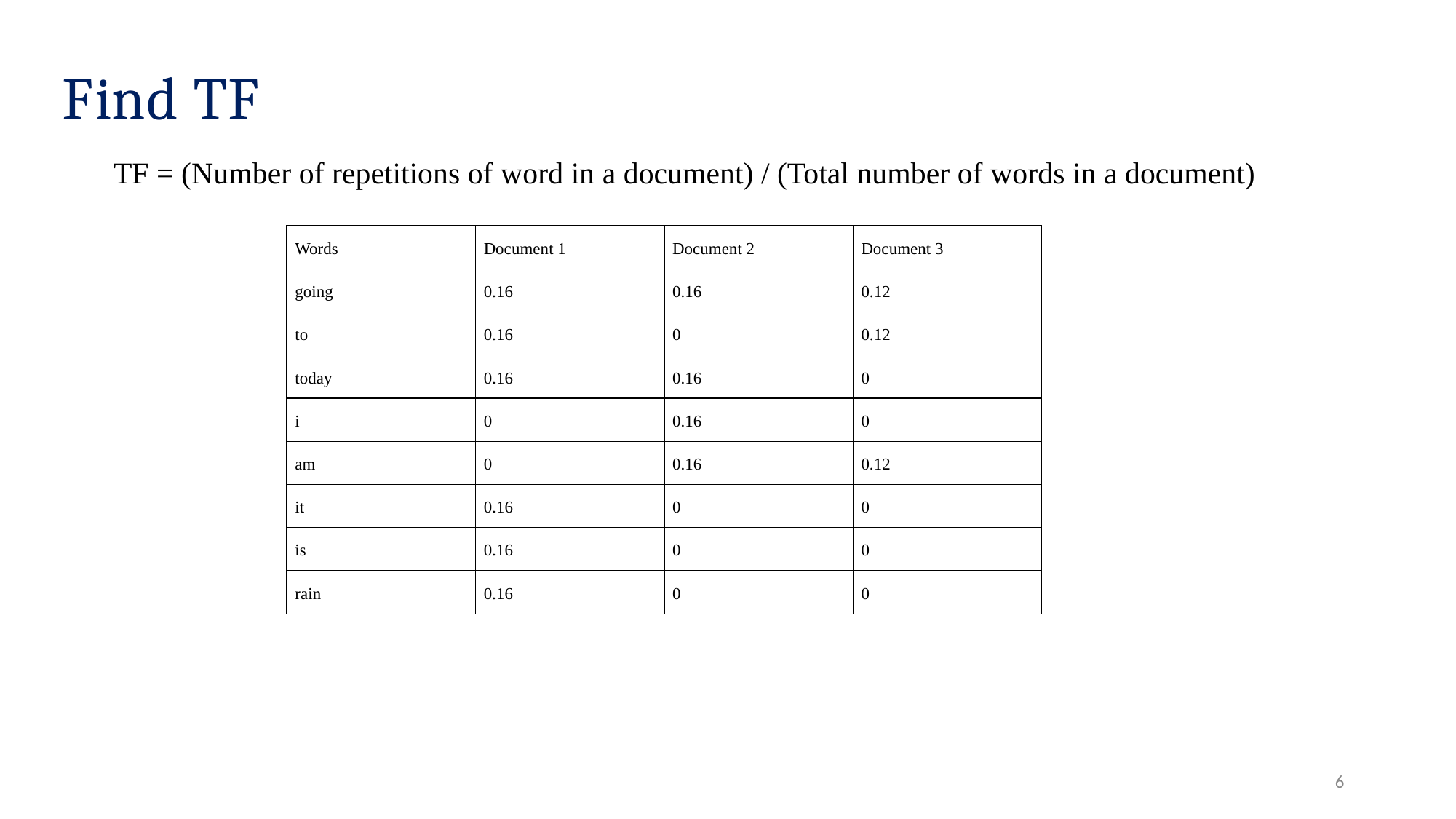

# Find TF
TF = (Number of repetitions of word in a document) / (Total number of words in a document)

| Words | Document 1 | Document 2 | Document 3 |
| --- | --- | --- | --- |
| going | 0.16 | 0.16 | 0.12 |
| to | 0.16 | 0 | 0.12 |
| today | 0.16 | 0.16 | 0 |
| i | 0 | 0.16 | 0 |
| am | 0 | 0.16 | 0.12 |
| it | 0.16 | 0 | 0 |
| is | 0.16 | 0 | 0 |
| rain | 0.16 | 0 | 0 |
6